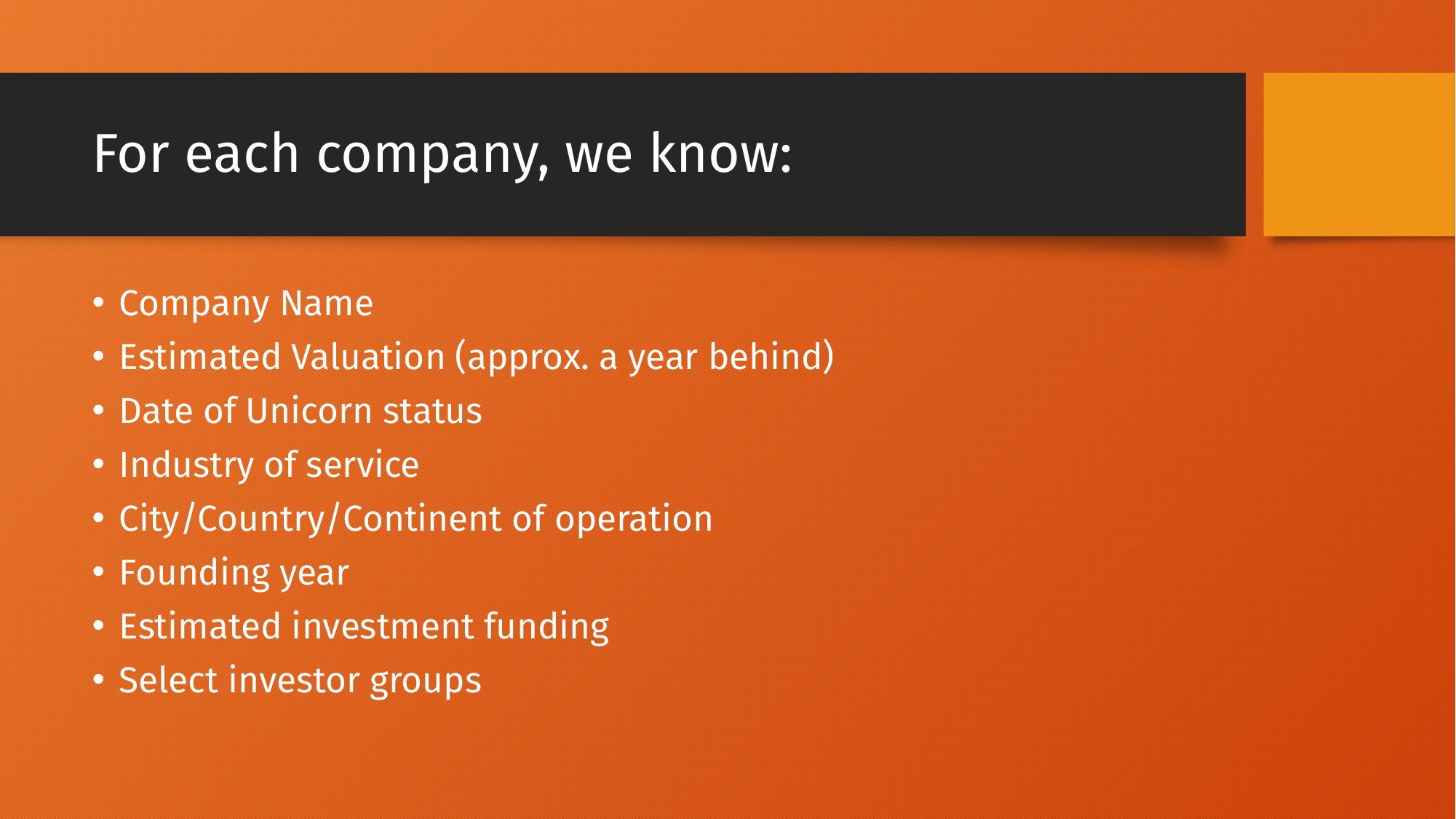

# For each company, we know:
Company Name
Estimated Valuation (approx. a year behind)
Date of Unicorn status
Industry of service
City/Country/Continent of operation
Founding year
Estimated investment funding
Select investor groups